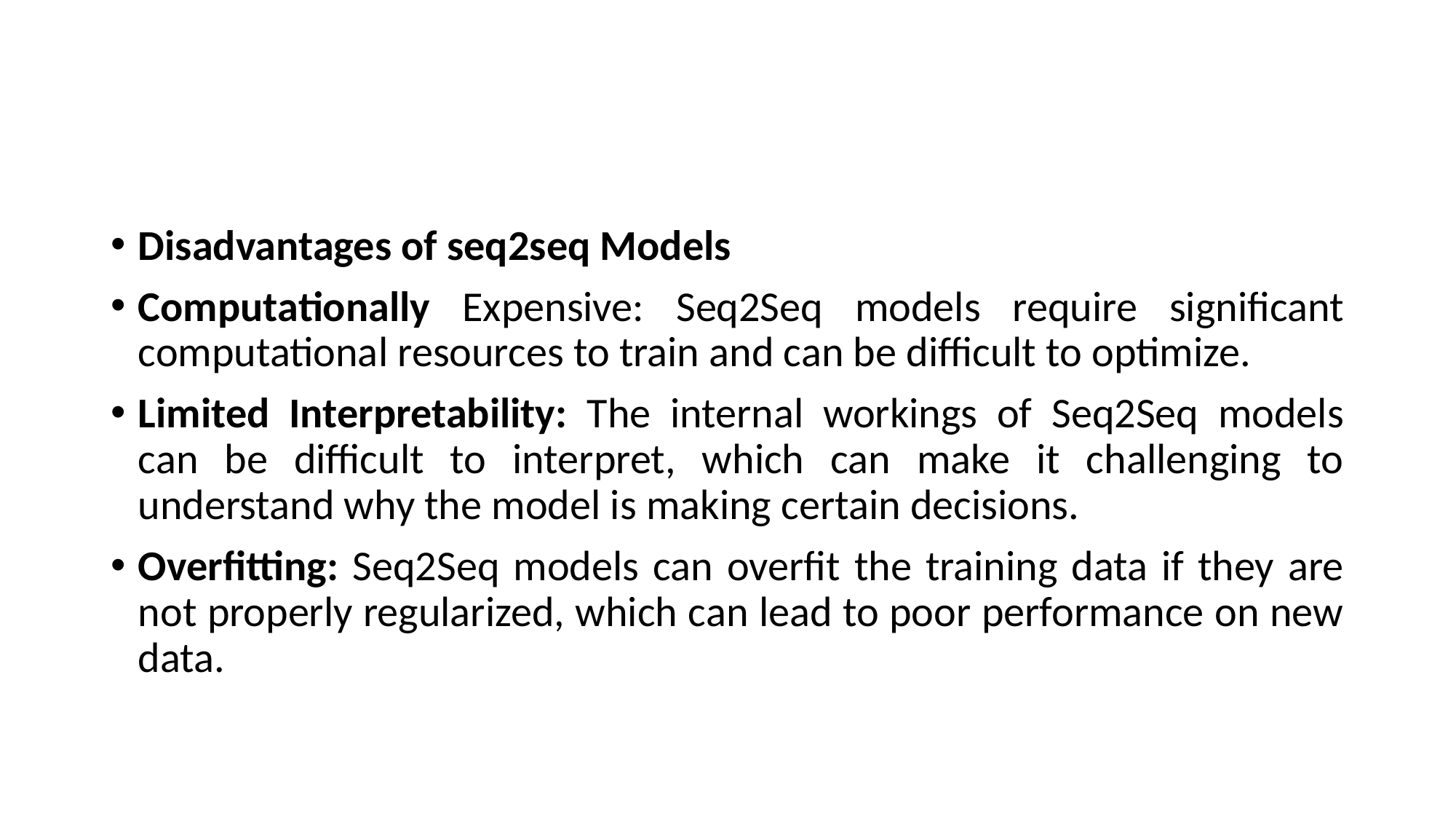

#
Disadvantages of seq2seq Models
Computationally Expensive: Seq2Seq models require significant computational resources to train and can be difficult to optimize.
Limited Interpretability: The internal workings of Seq2Seq models can be difficult to interpret, which can make it challenging to understand why the model is making certain decisions.
Overfitting: Seq2Seq models can overfit the training data if they are not properly regularized, which can lead to poor performance on new data.